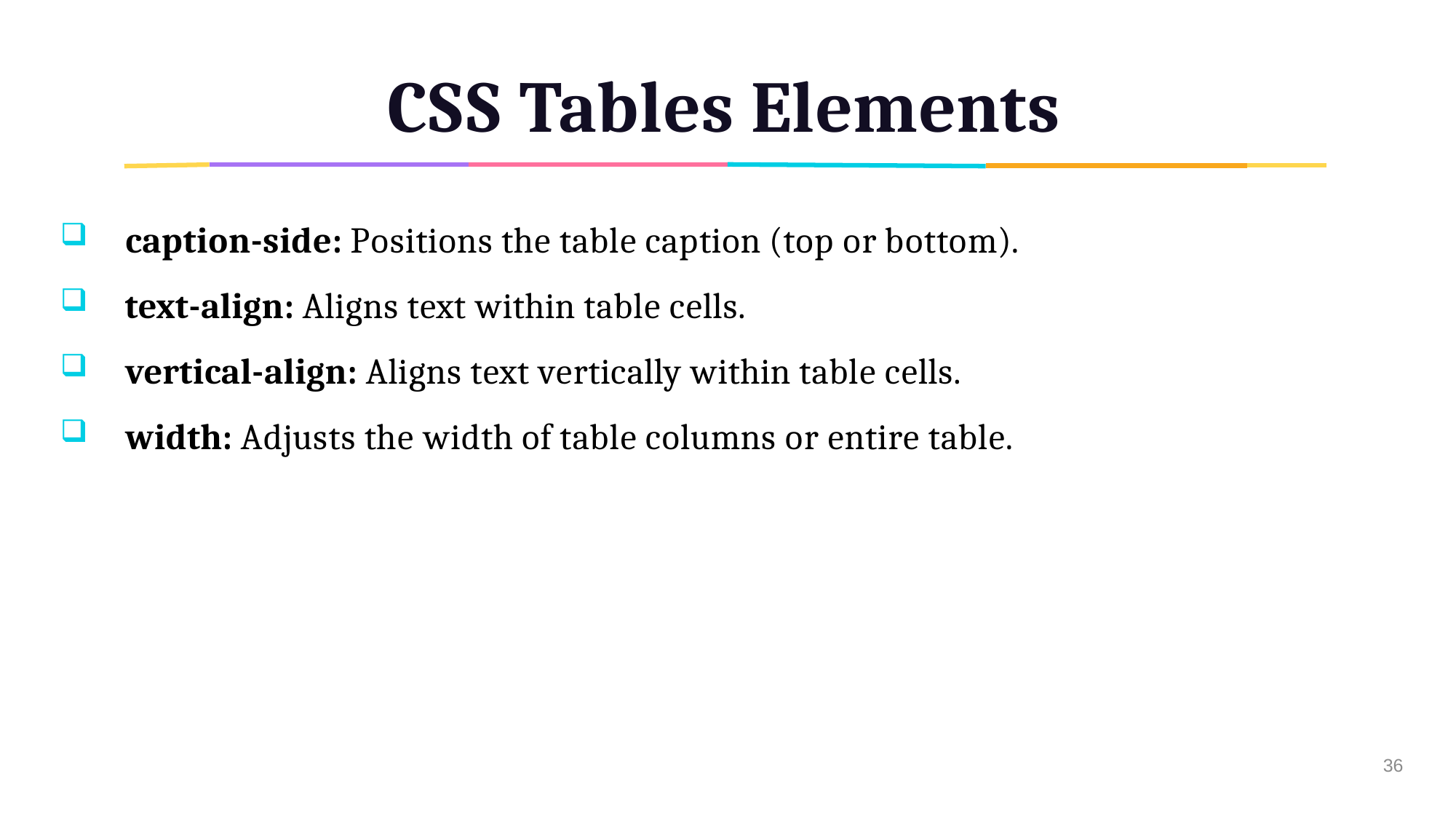

# CSS Tables Elements
caption-side: Positions the table caption (top or bottom).
text-align: Aligns text within table cells.
vertical-align: Aligns text vertically within table cells.
width: Adjusts the width of table columns or entire table.

36